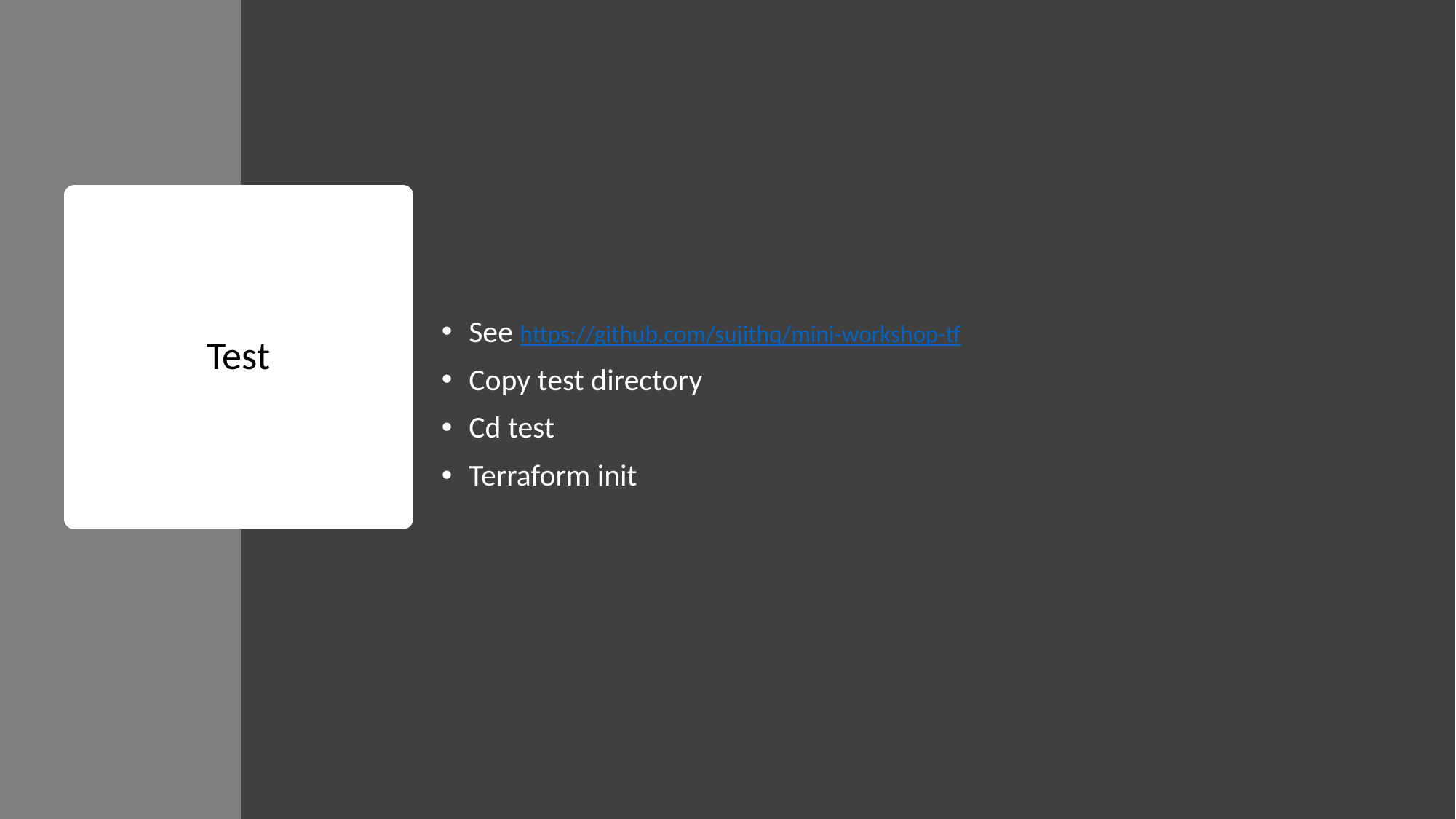

See https://github.com/sujithq/mini-workshop-tf
Copy test directory
Cd test
Terraform init

# Test